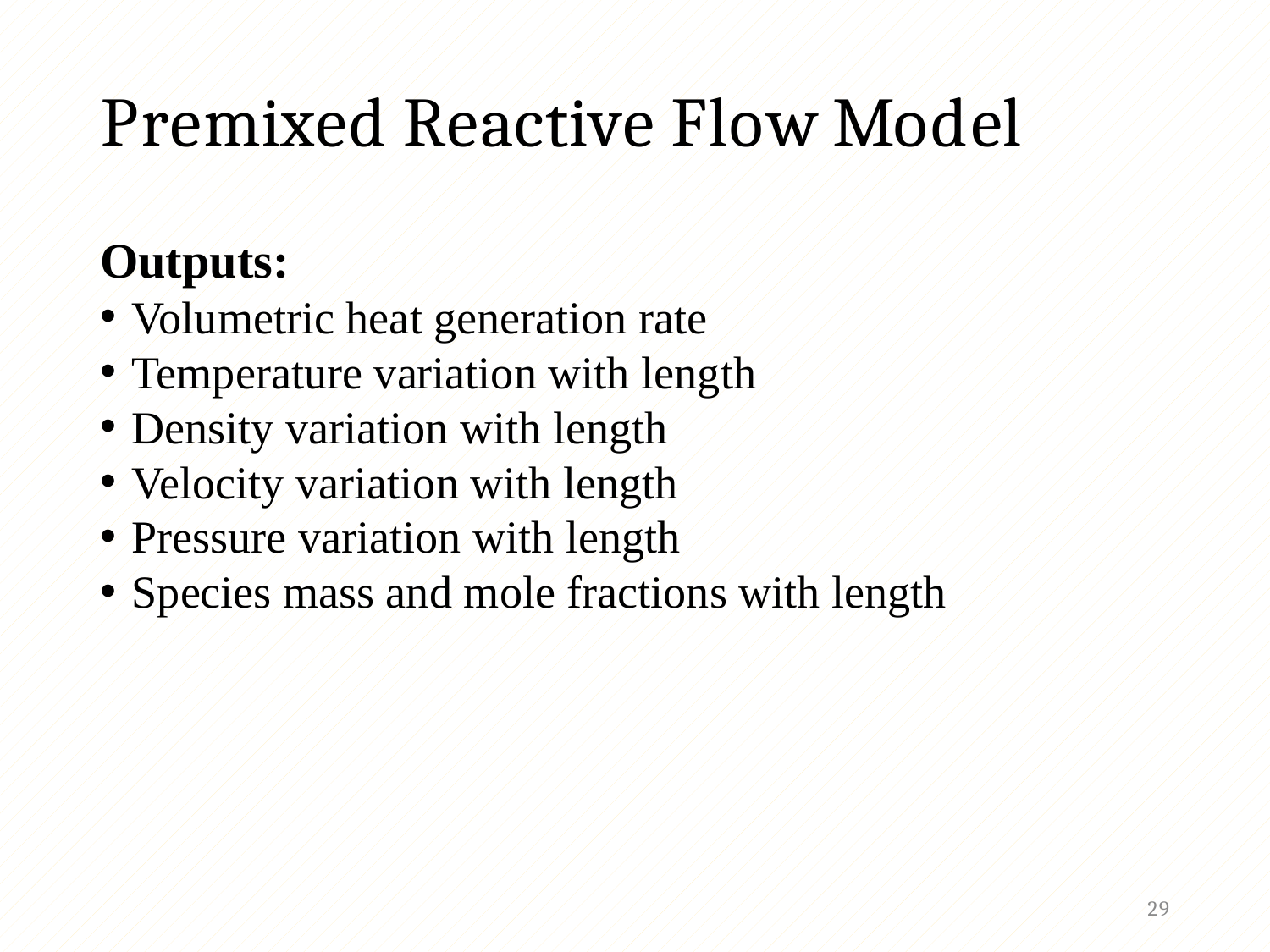

# Premixed Reactive Flow Model
Outputs:
Volumetric heat generation rate
Temperature variation with length
Density variation with length
Velocity variation with length
Pressure variation with length
Species mass and mole fractions with length

29